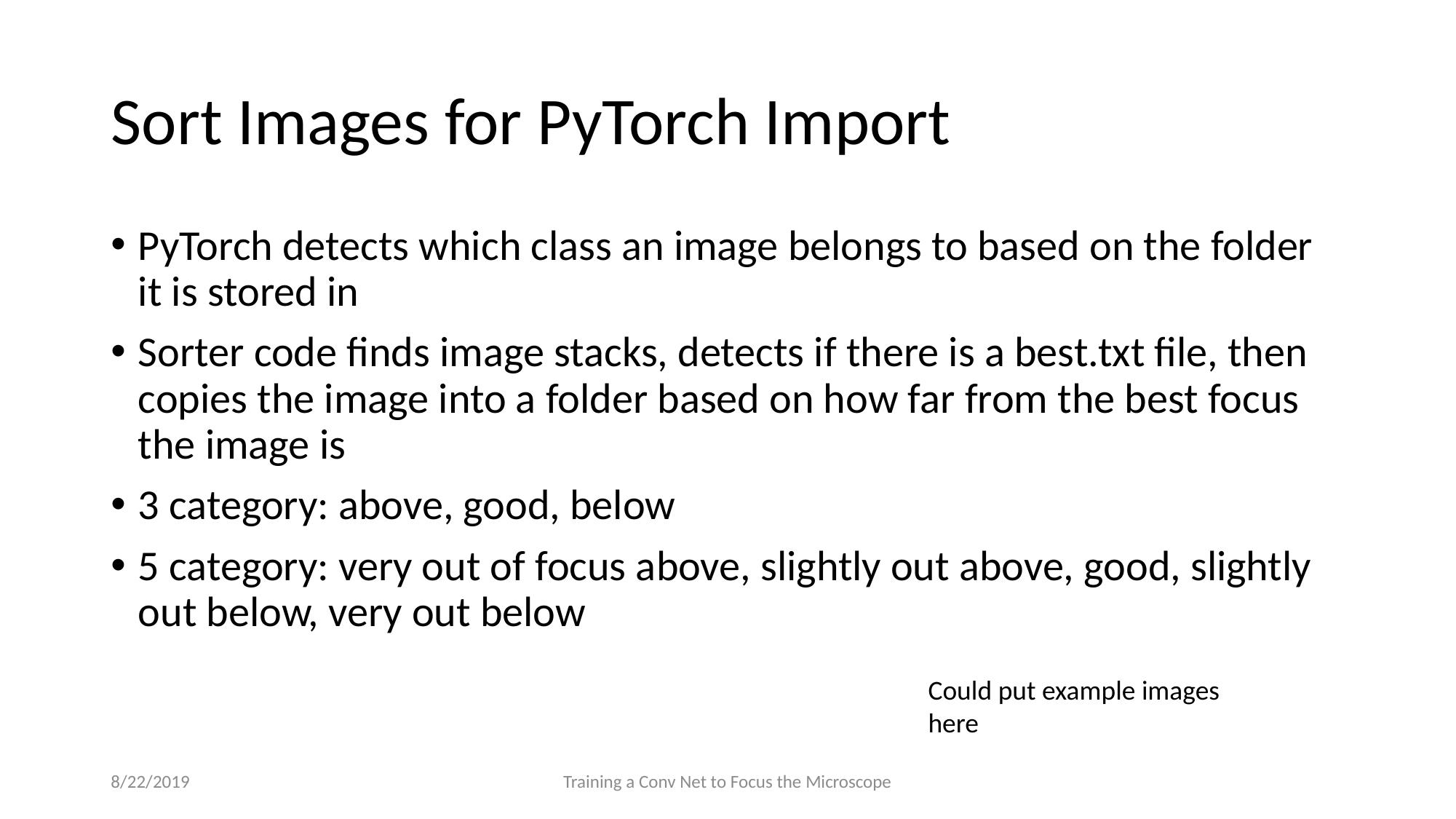

# Sort Images for PyTorch Import
PyTorch detects which class an image belongs to based on the folder it is stored in
Sorter code finds image stacks, detects if there is a best.txt file, then copies the image into a folder based on how far from the best focus the image is
3 category: above, good, below
5 category: very out of focus above, slightly out above, good, slightly out below, very out below
Could put example images here
8/22/2019
Training a Conv Net to Focus the Microscope